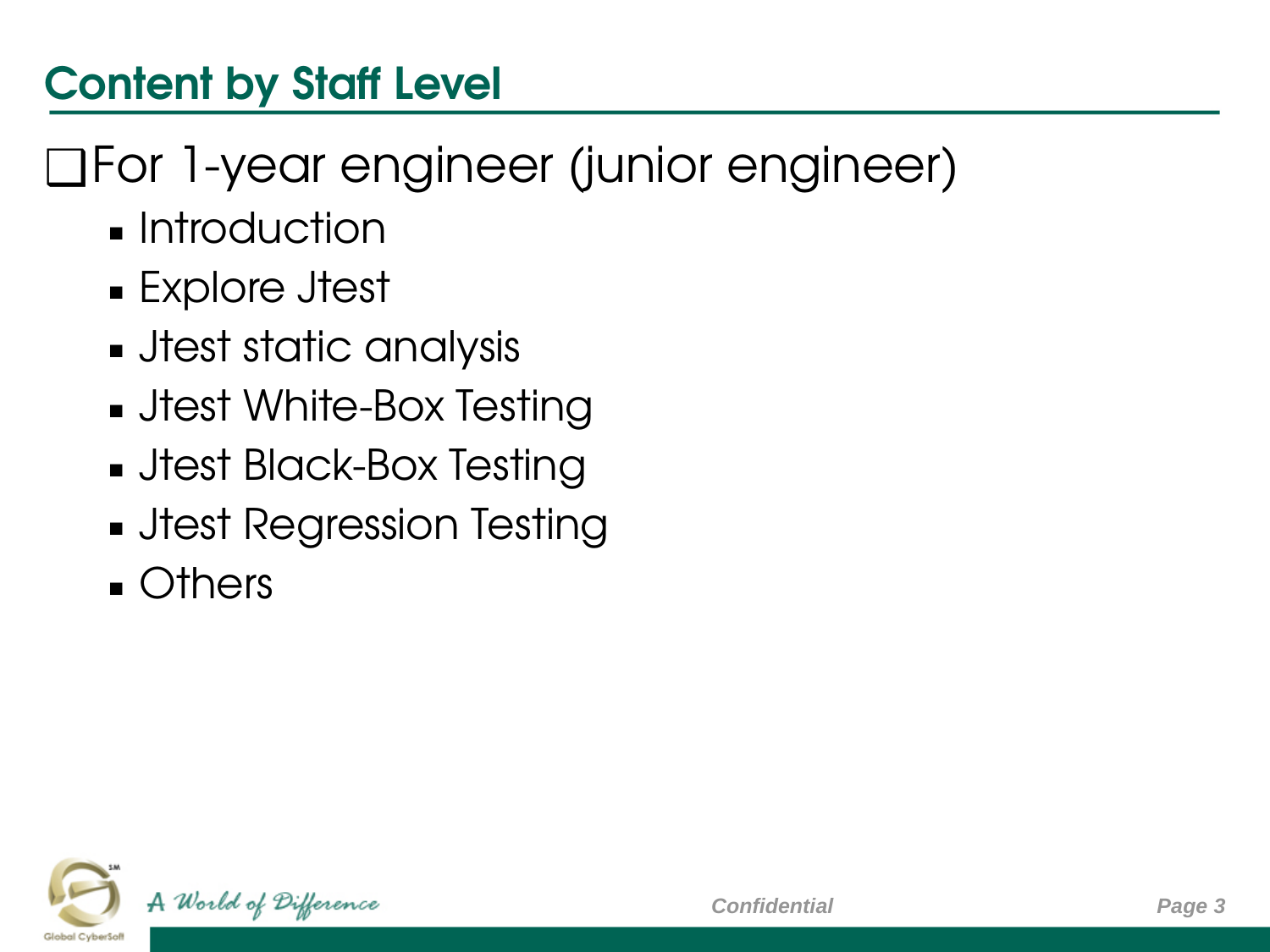

# Content by Staff Level
For 1-year engineer (junior engineer)
Introduction
Explore Jtest
Jtest static analysis
Jtest White-Box Testing
Jtest Black-Box Testing
Jtest Regression Testing
Others
Confidential
Page 3